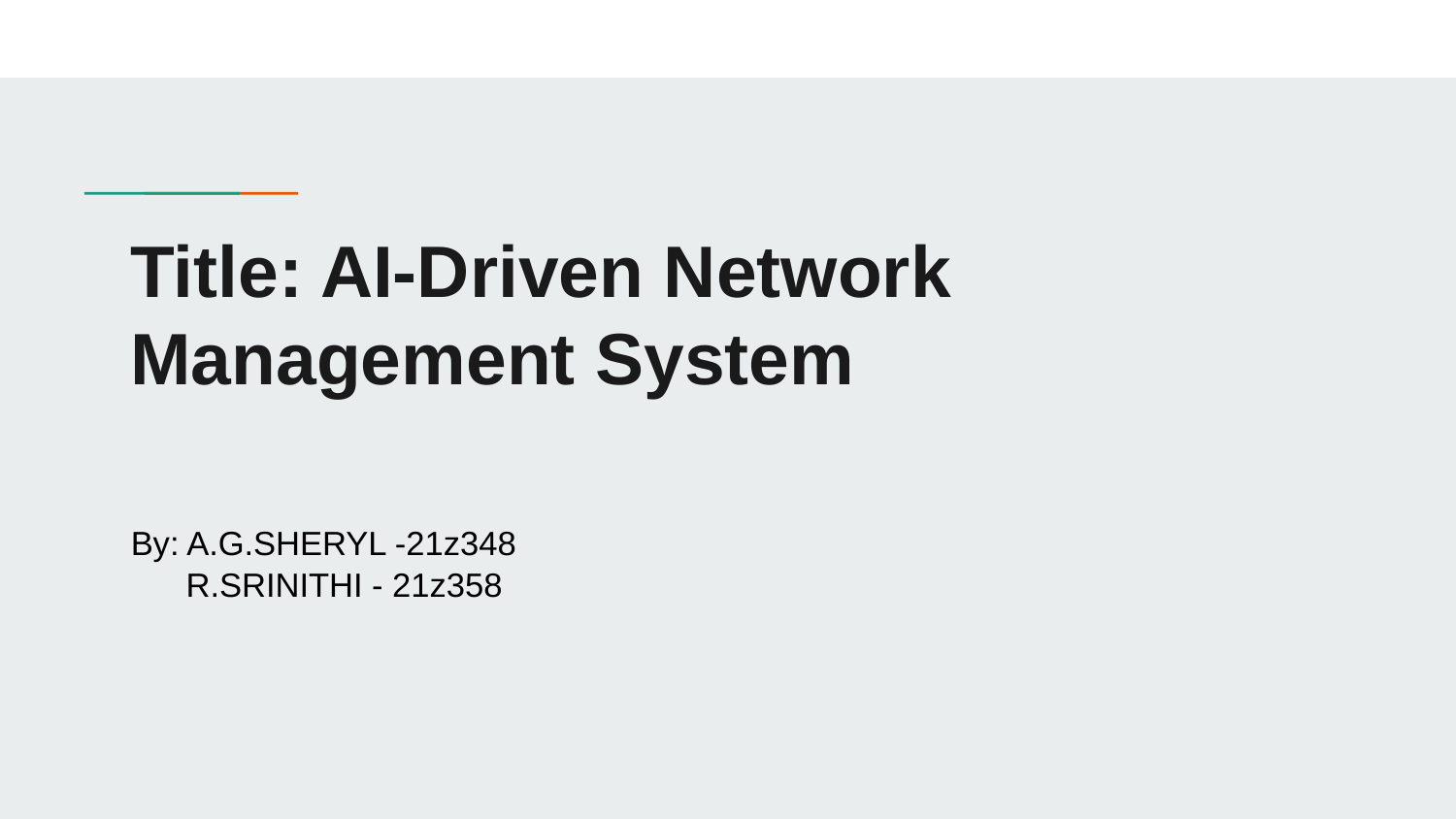

# Title: AI-Driven Network Management System
By: A.G.SHERYL -21z348
      R.SRINITHI - 21z358